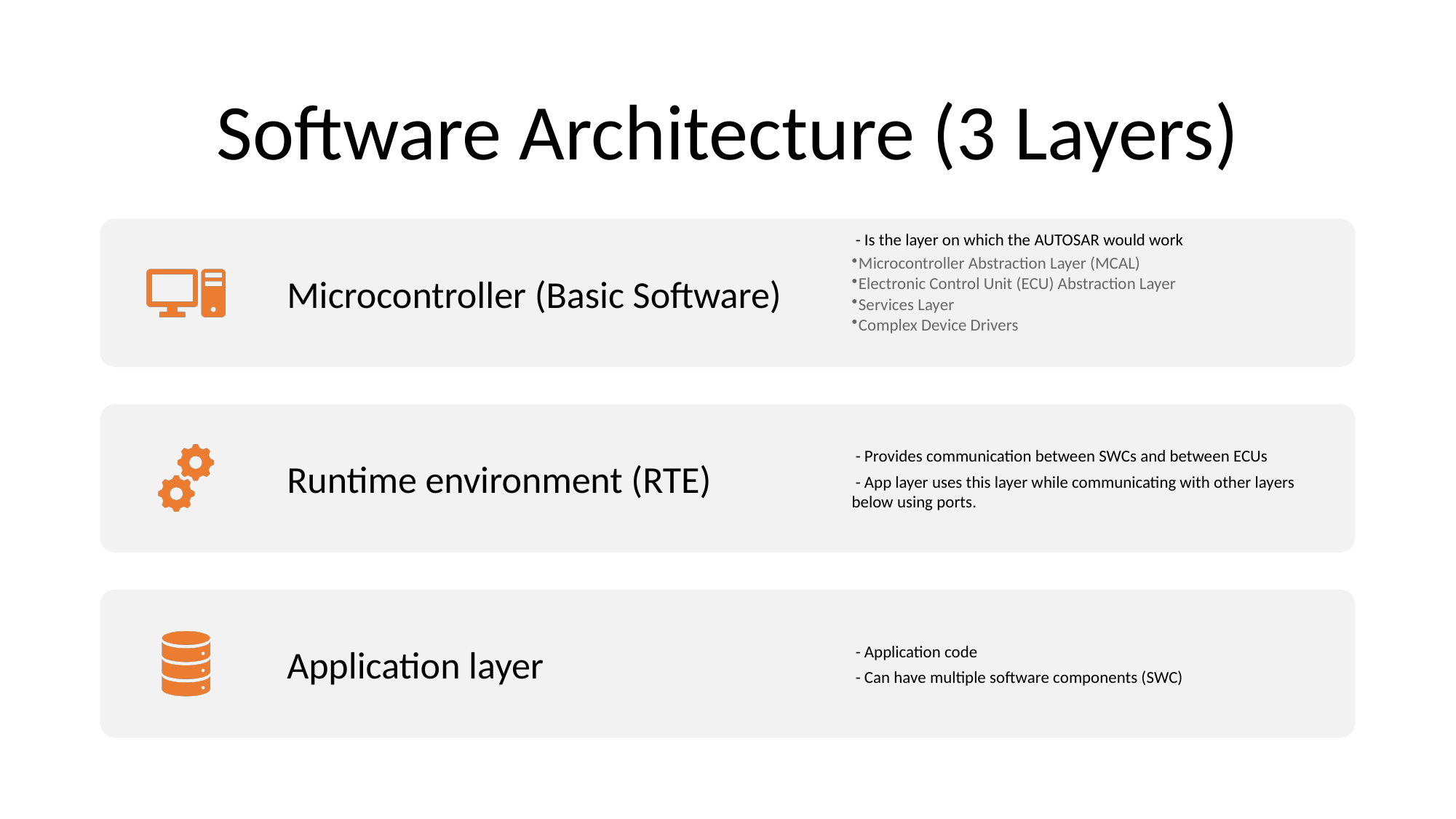

# Software Architecture (3 Layers)
Microcontroller (Basic Software)
 - Is the layer on which the AUTOSAR would work
Microcontroller Abstraction Layer (MCAL)
Electronic Control Unit (ECU) Abstraction Layer
Services Layer
Complex Device Drivers

Runtime environment (RTE)
 - Provides communication between SWCs and between ECUs
 - App layer uses this layer while communicating with other layers below using ports.
Application layer
 - Application code
 - Can have multiple software components (SWC)